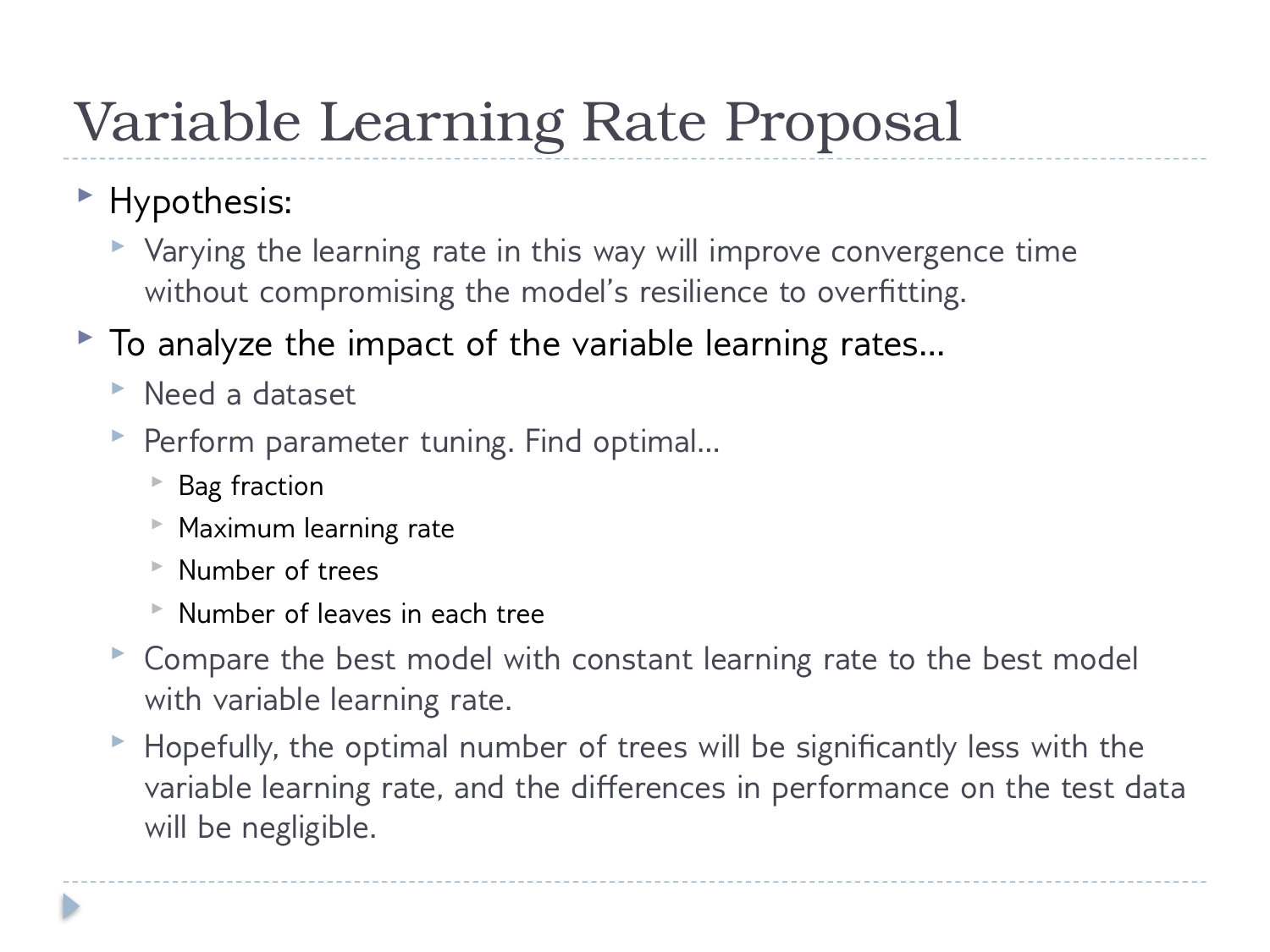

# Variable Learning Rate Proposal
Hypothesis:
Varying the learning rate in this way will improve convergence time without compromising the model’s resilience to overfitting.
To analyze the impact of the variable learning rates…
Need a dataset
Perform parameter tuning. Find optimal…
Bag fraction
Maximum learning rate
Number of trees
Number of leaves in each tree
Compare the best model with constant learning rate to the best model with variable learning rate.
Hopefully, the optimal number of trees will be significantly less with the variable learning rate, and the differences in performance on the test data will be negligible.